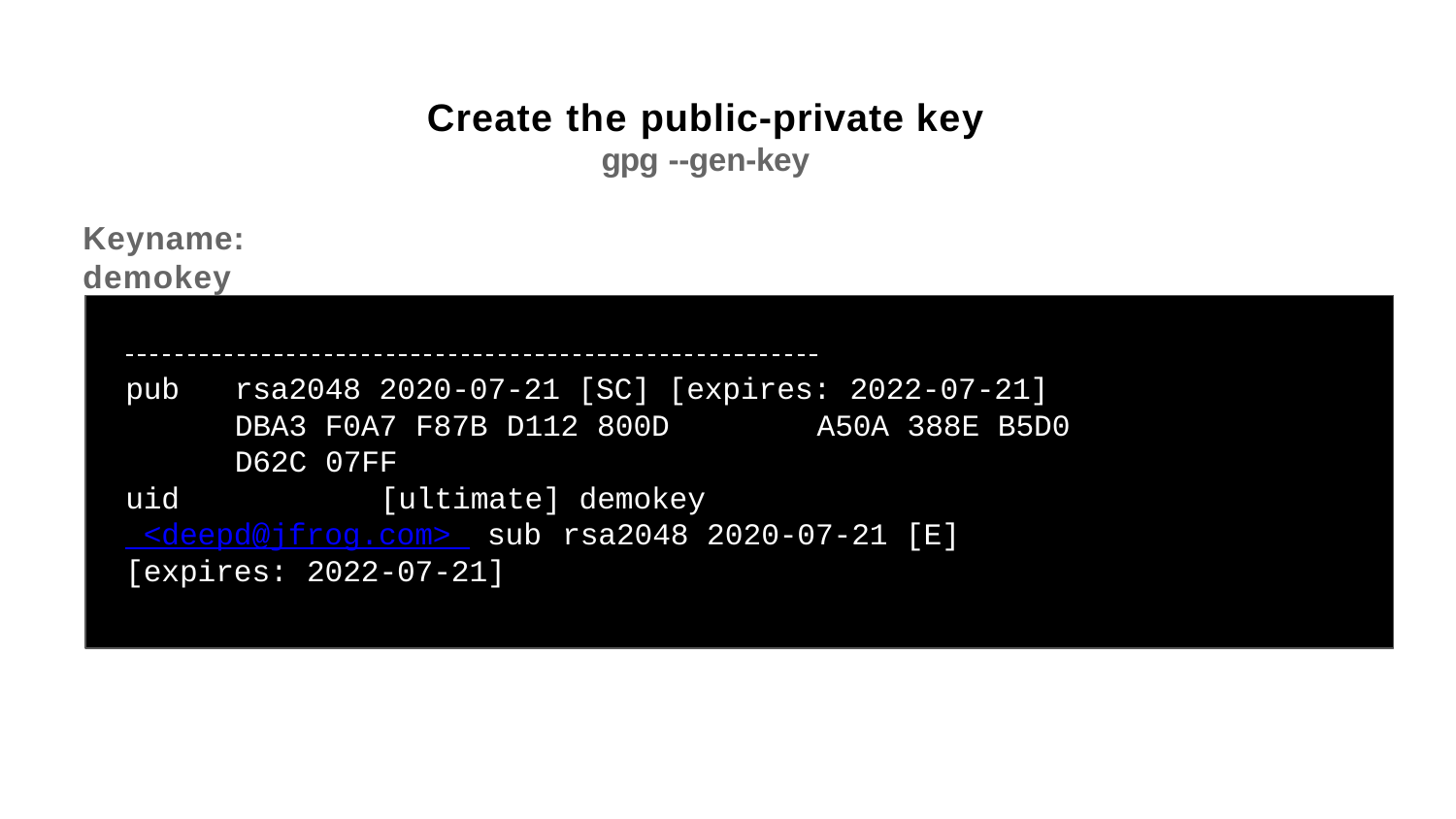

# Create the public-private key
gpg --gen-key
Keyname: demokey

pub	rsa2048 2020-07-21 [SC] [expires: 2022-07-21]
DBA3 F0A7 F87B D112 800D	A50A 388E B5D0 D62C 07FF
uid		[ultimate] demokey <deepd@jfrog.com>  sub	rsa2048 2020-07-21 [E] [expires: 2022-07-21]